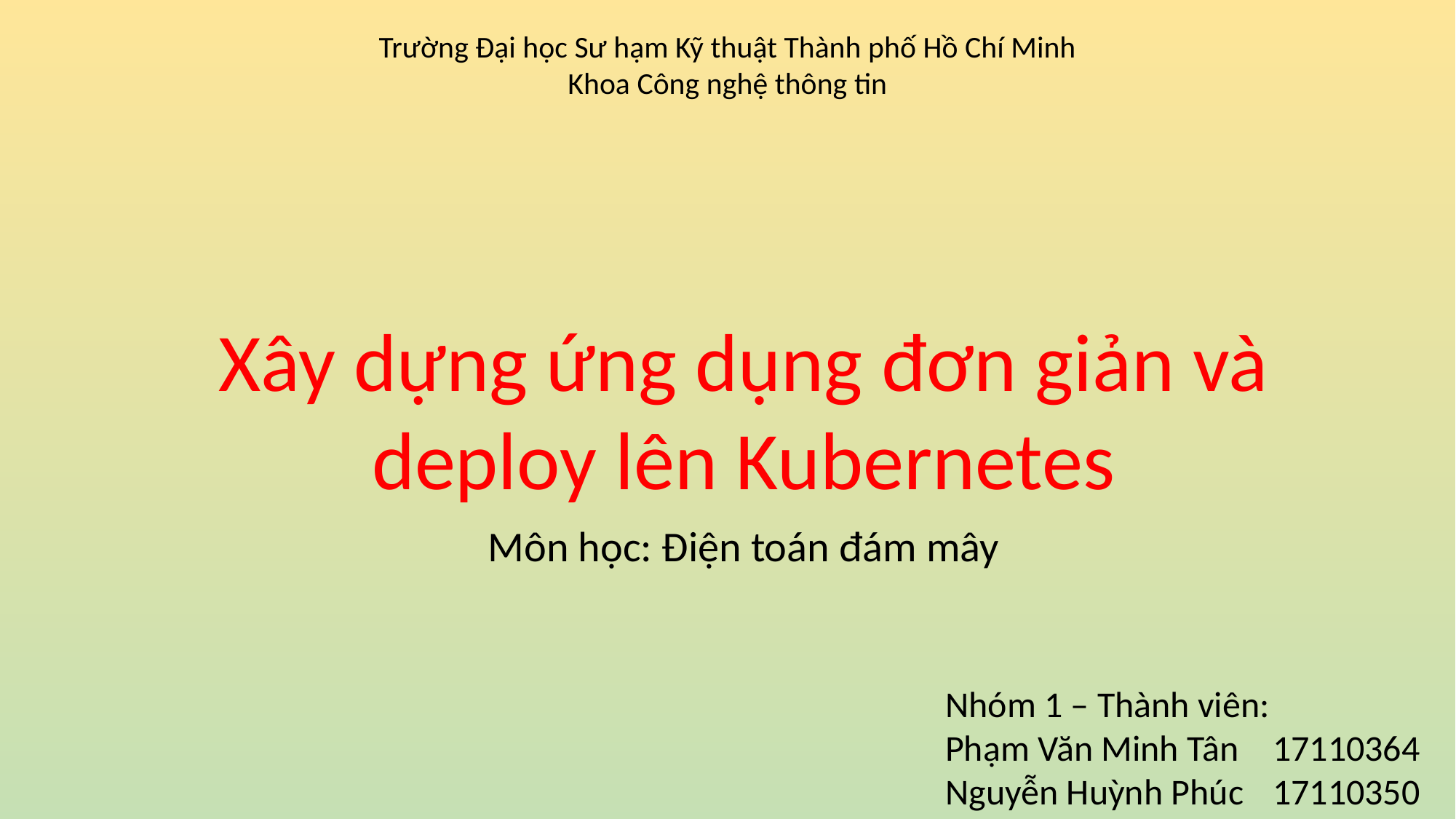

Trường Đại học Sư hạm Kỹ thuật Thành phố Hồ Chí Minh
Khoa Công nghệ thông tin
Xây dựng ứng dụng đơn giản và deploy lên Kubernetes
Môn học: Điện toán đám mây
Nhóm 1 – Thành viên:
Phạm Văn Minh Tân	17110364
Nguyễn Huỳnh Phúc	17110350